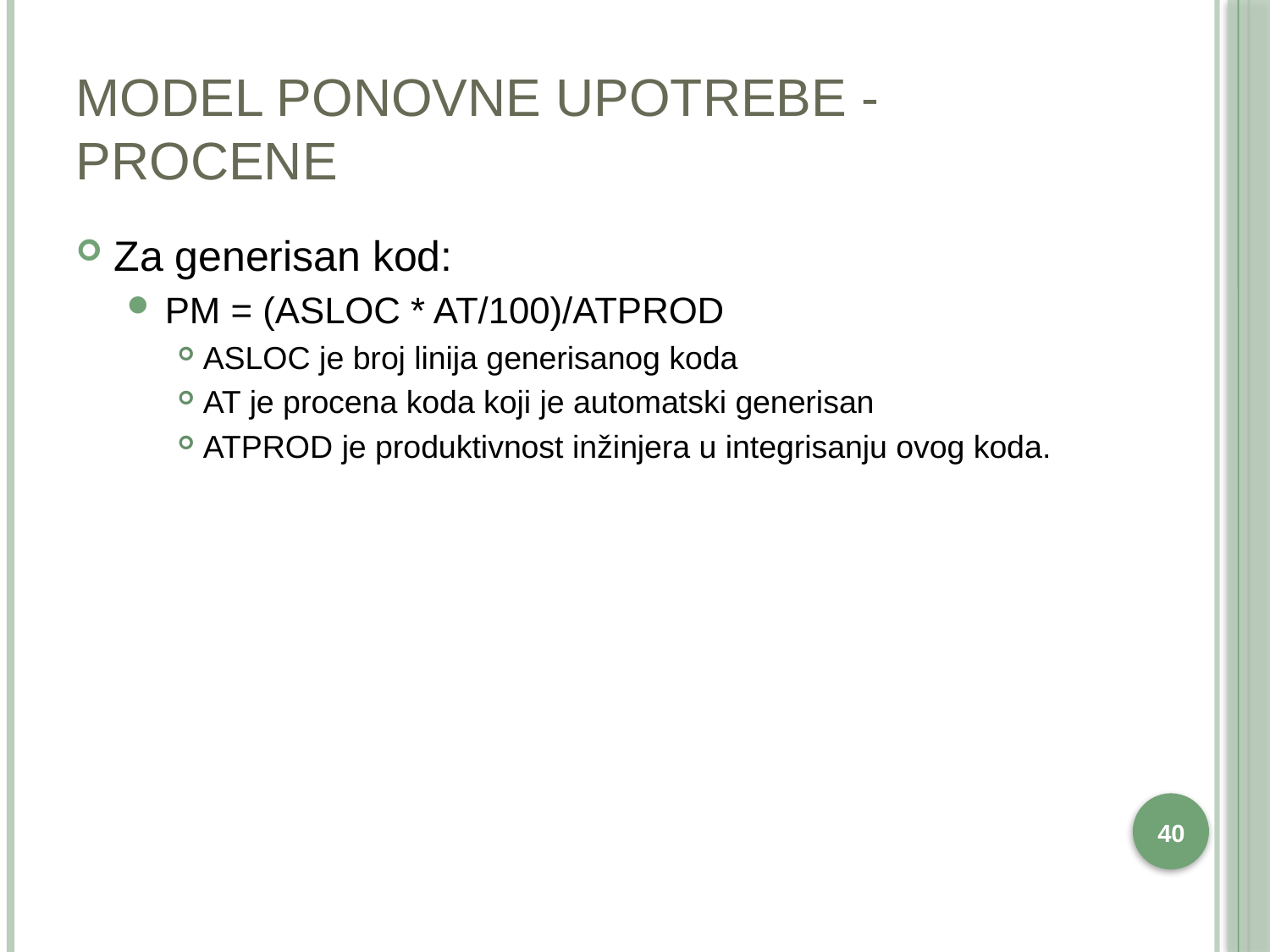

# Model ponovne upotrebe - procene
Za generisan kod:
PM = (ASLOC * AT/100)/ATPROD
ASLOC je broj linija generisanog koda
AT je procena koda koji je automatski generisan
ATPROD je produktivnost inžinjera u integrisanju ovog koda.
40